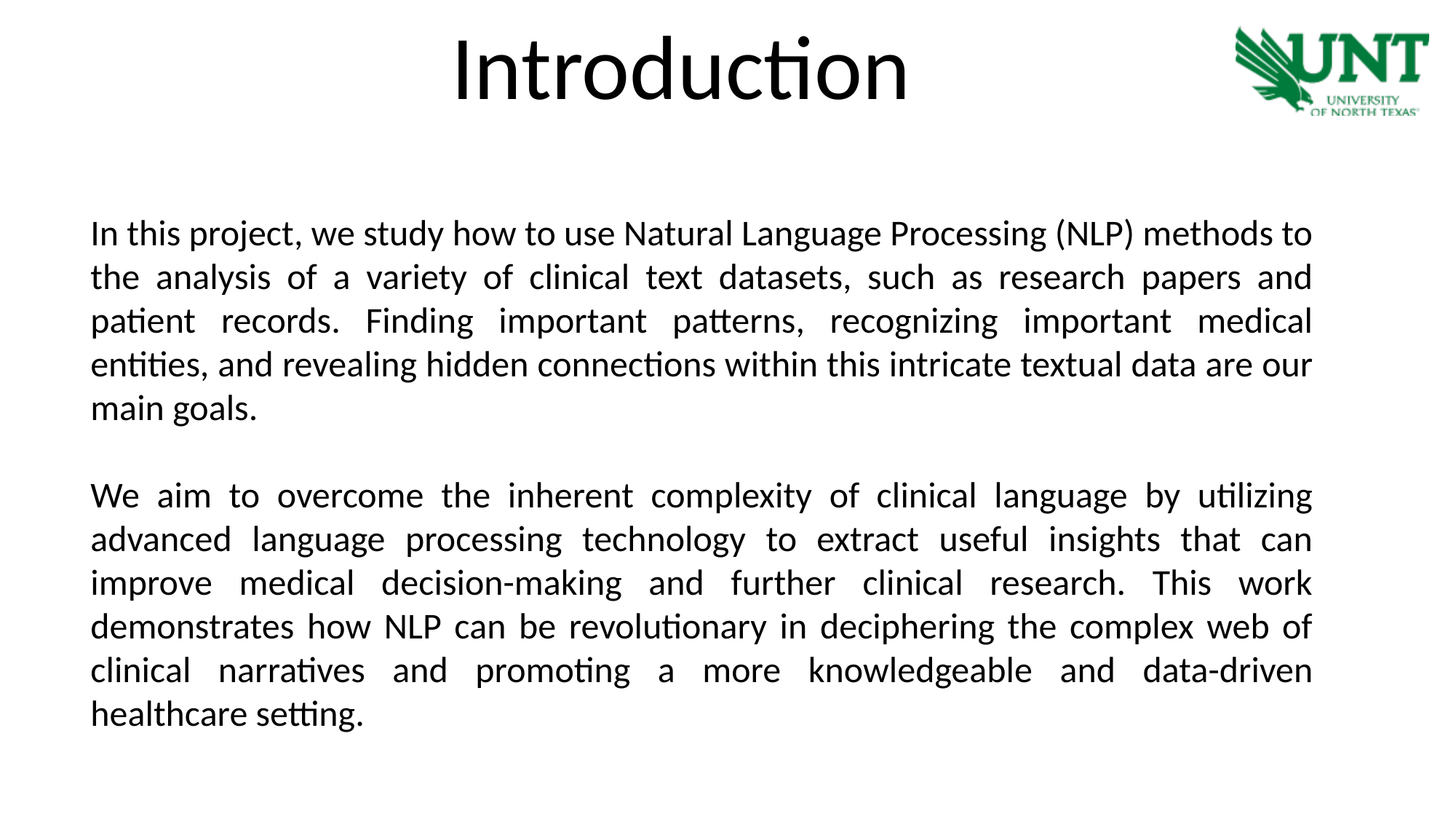

Introduction
In this project, we study how to use Natural Language Processing (NLP) methods to the analysis of a variety of clinical text datasets, such as research papers and patient records. Finding important patterns, recognizing important medical entities, and revealing hidden connections within this intricate textual data are our main goals.

We aim to overcome the inherent complexity of clinical language by utilizing advanced language processing technology to extract useful insights that can improve medical decision-making and further clinical research. This work demonstrates how NLP can be revolutionary in deciphering the complex web of clinical narratives and promoting a more knowledgeable and data-driven healthcare setting.